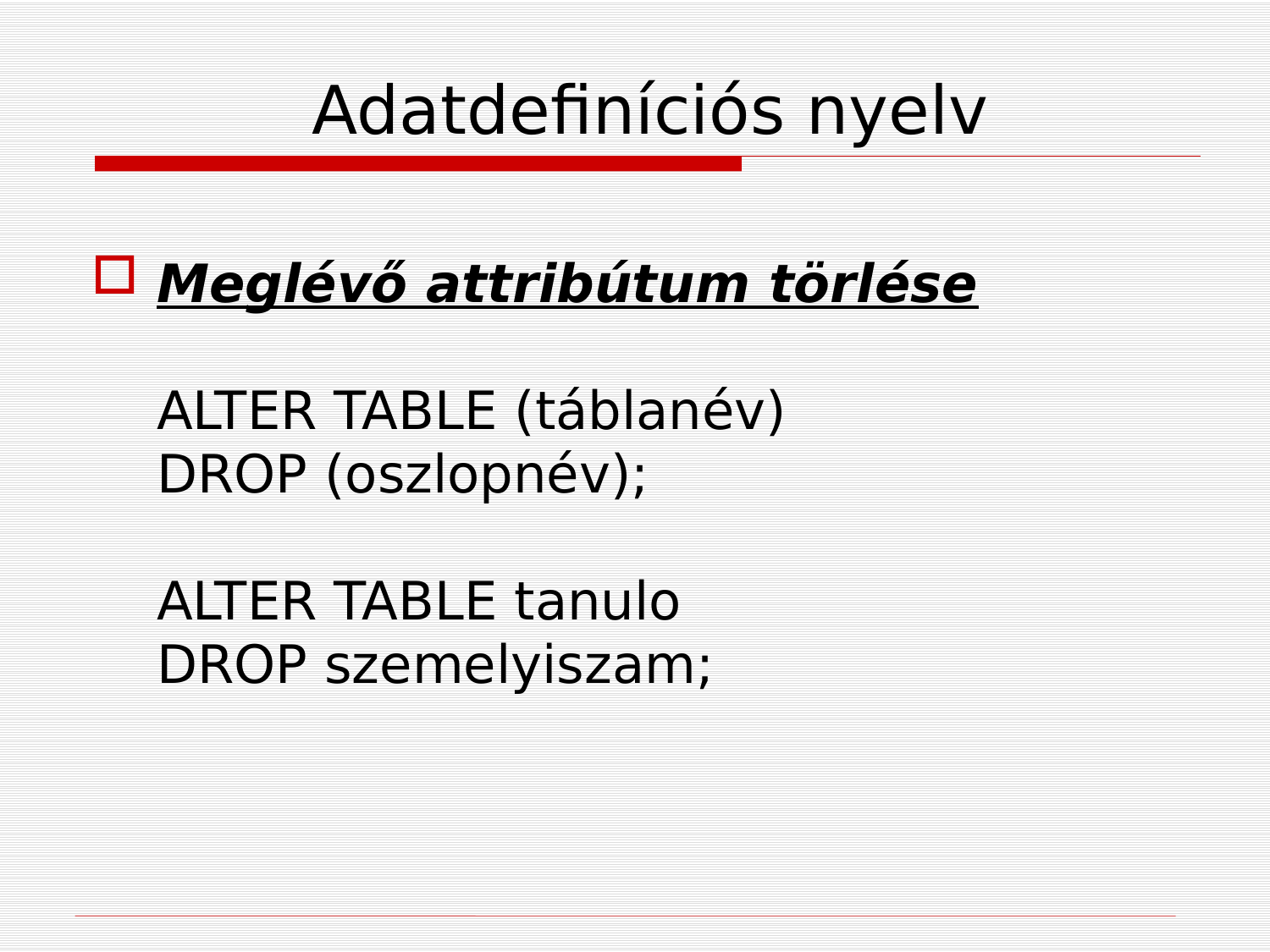

# Adatdefiníciós nyelv
Meglévő attribútum törlése
ALTER TABLE (táblanév)
DROP (oszlopnév);
ALTER TABLE tanulo
DROP szemelyiszam;